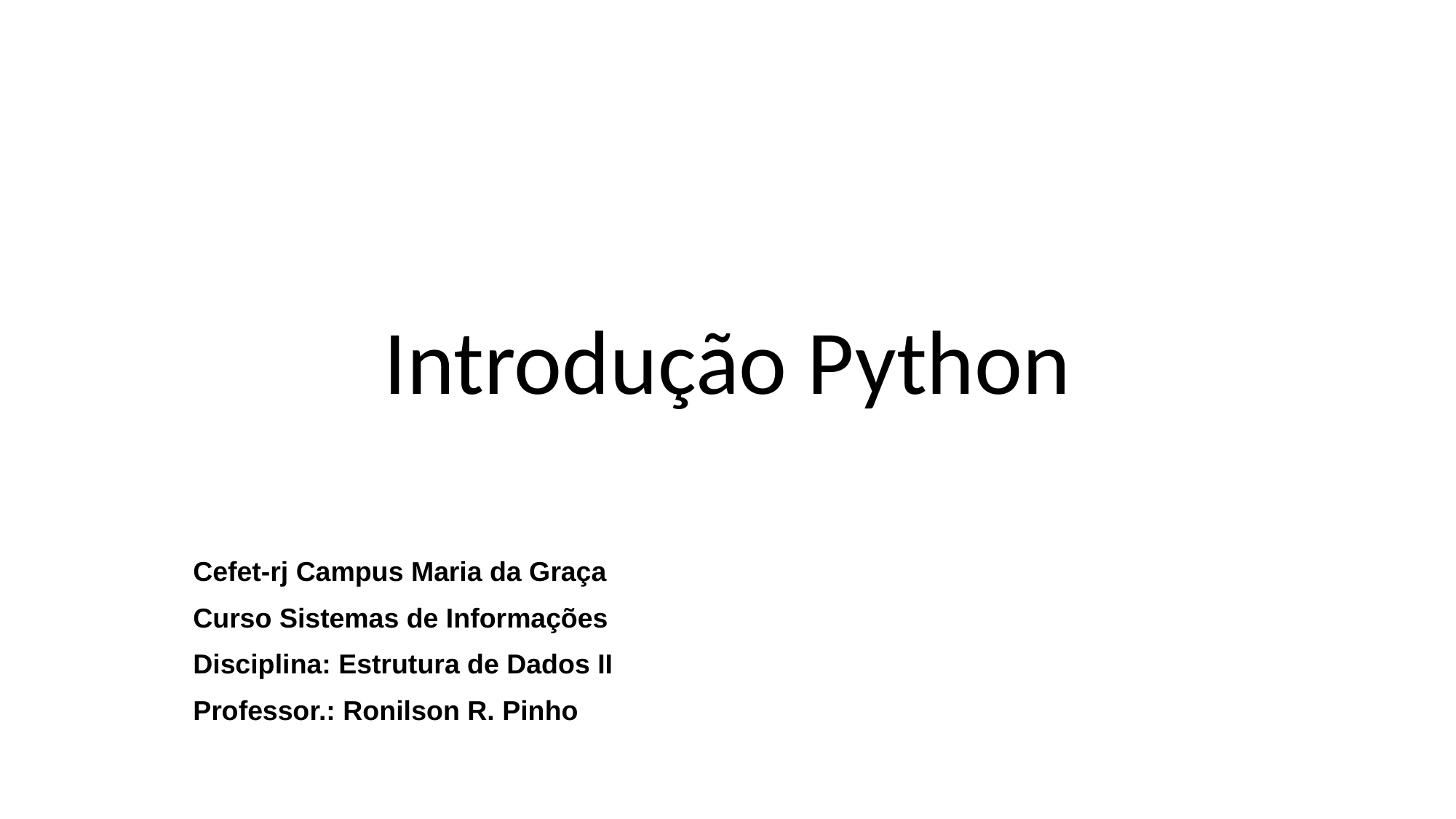

# Introdução Python
Cefet-rj Campus Maria da Graça
Curso Sistemas de Informações
Disciplina: Estrutura de Dados II
Professor.: Ronilson R. Pinho